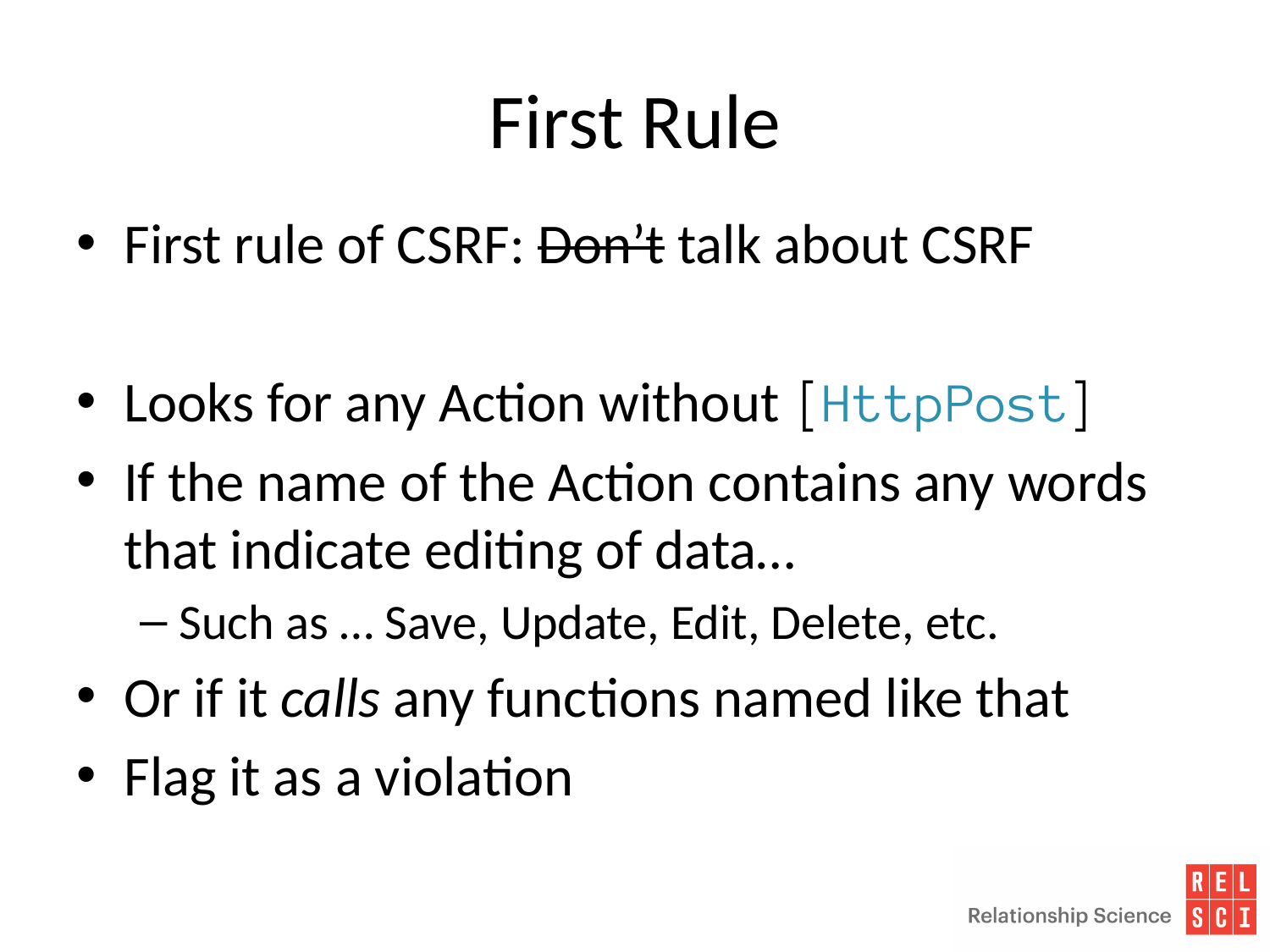

# First Rule
First rule of CSRF: Don’t talk about CSRF

Looks for any Action without [HttpPost]
If the name of the Action contains any words that indicate editing of data…
Such as … Save, Update, Edit, Delete, etc.
Or if it calls any functions named like that
Flag it as a violation